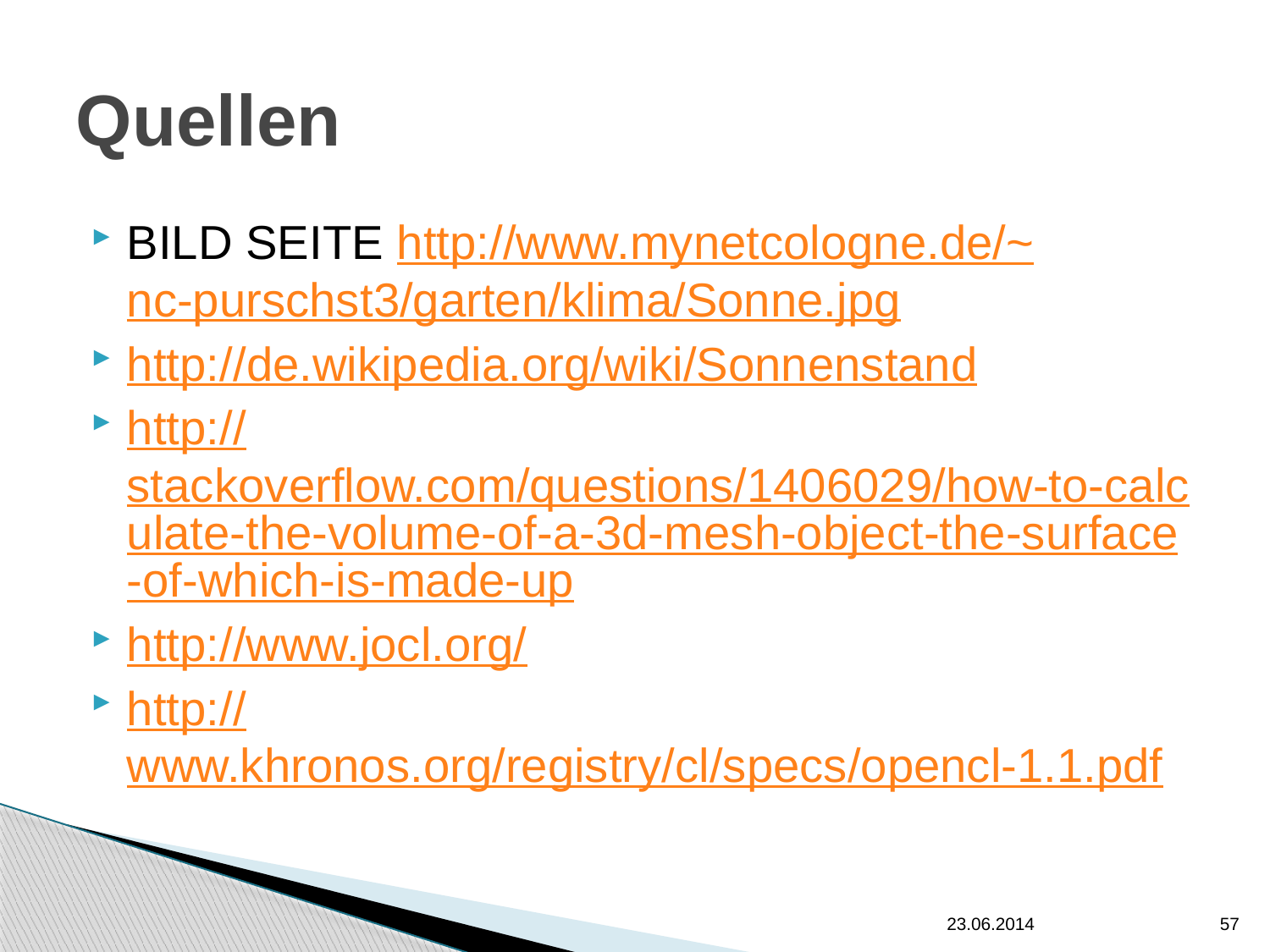

# Quellen
BILD SEITE http://www.mynetcologne.de/~nc-purschst3/garten/klima/Sonne.jpg
http://de.wikipedia.org/wiki/Sonnenstand
http://stackoverflow.com/questions/1406029/how-to-calculate-the-volume-of-a-3d-mesh-object-the-surface-of-which-is-made-up
http://www.jocl.org/
http://www.khronos.org/registry/cl/specs/opencl-1.1.pdf
23.06.2014
57